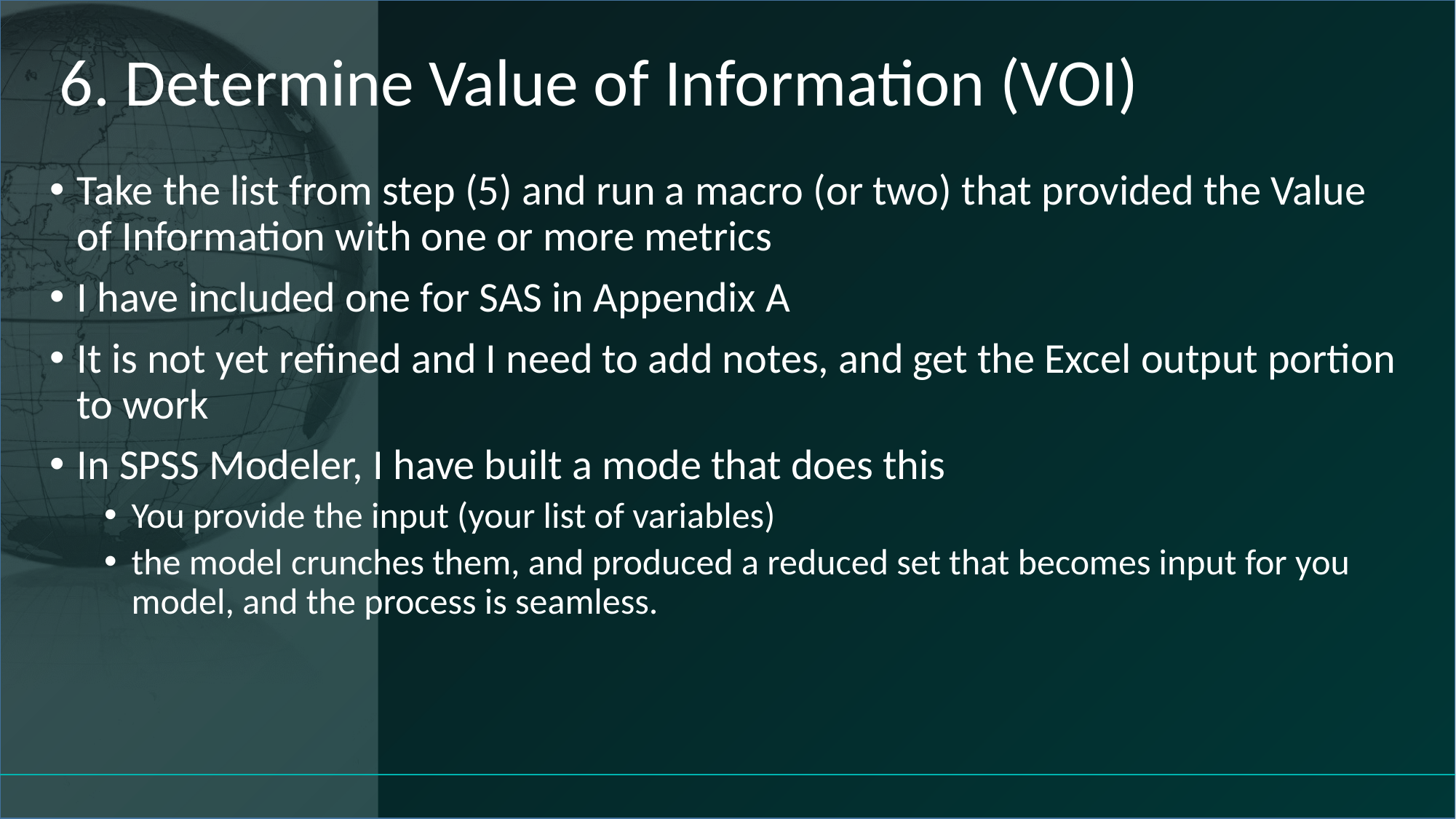

# 6. Determine Value of Information (VOI)
Take the list from step (5) and run a macro (or two) that provided the Value of Information with one or more metrics
I have included one for SAS in Appendix A
It is not yet refined and I need to add notes, and get the Excel output portion to work
In SPSS Modeler, I have built a mode that does this
You provide the input (your list of variables)
the model crunches them, and produced a reduced set that becomes input for you model, and the process is seamless.